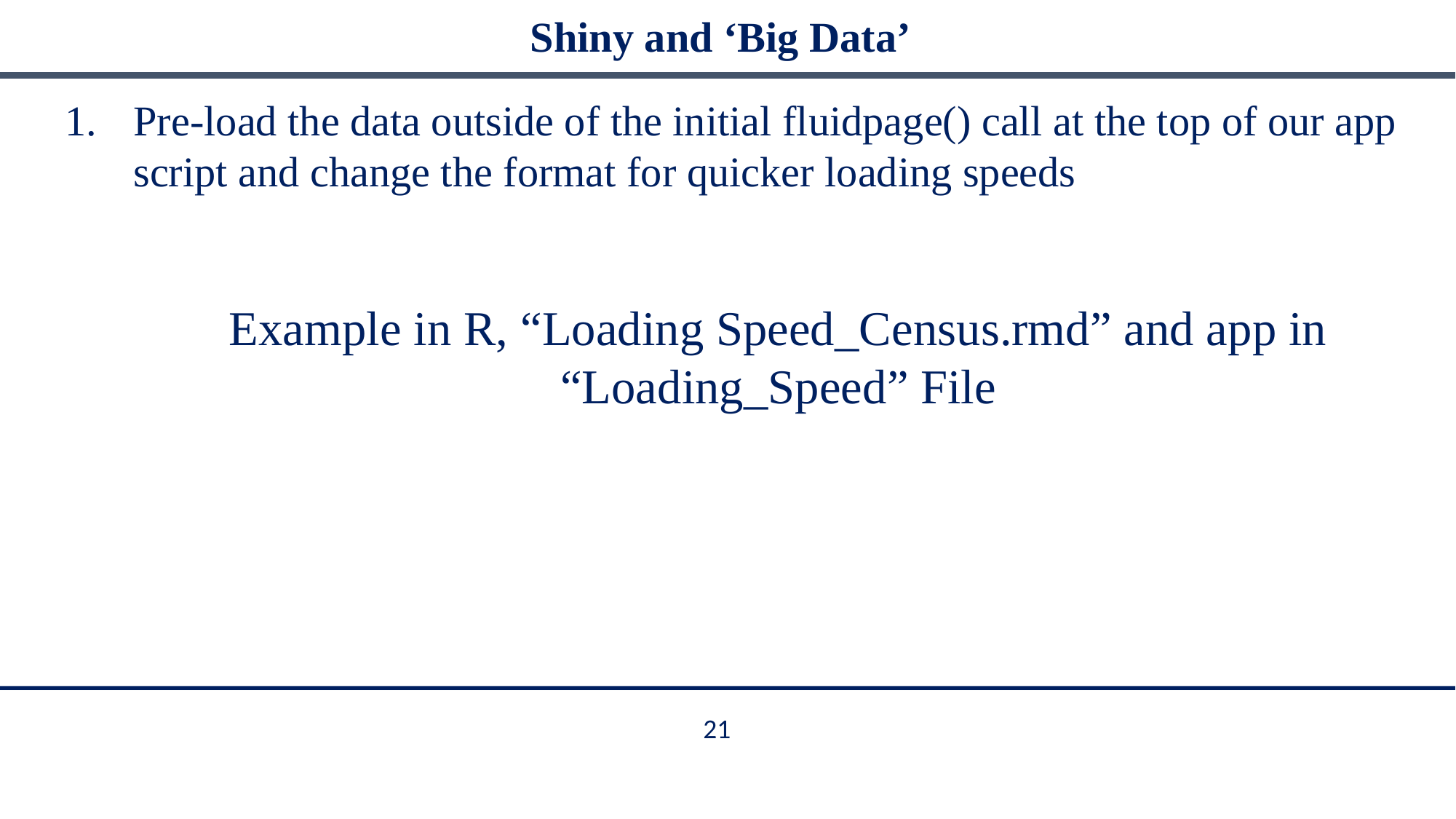

# Shiny and ‘Big Data’
Pre-load the data outside of the initial fluidpage() call at the top of our app script and change the format for quicker loading speeds

Example in R, “Loading Speed_Census.rmd” and app in “Loading_Speed” File